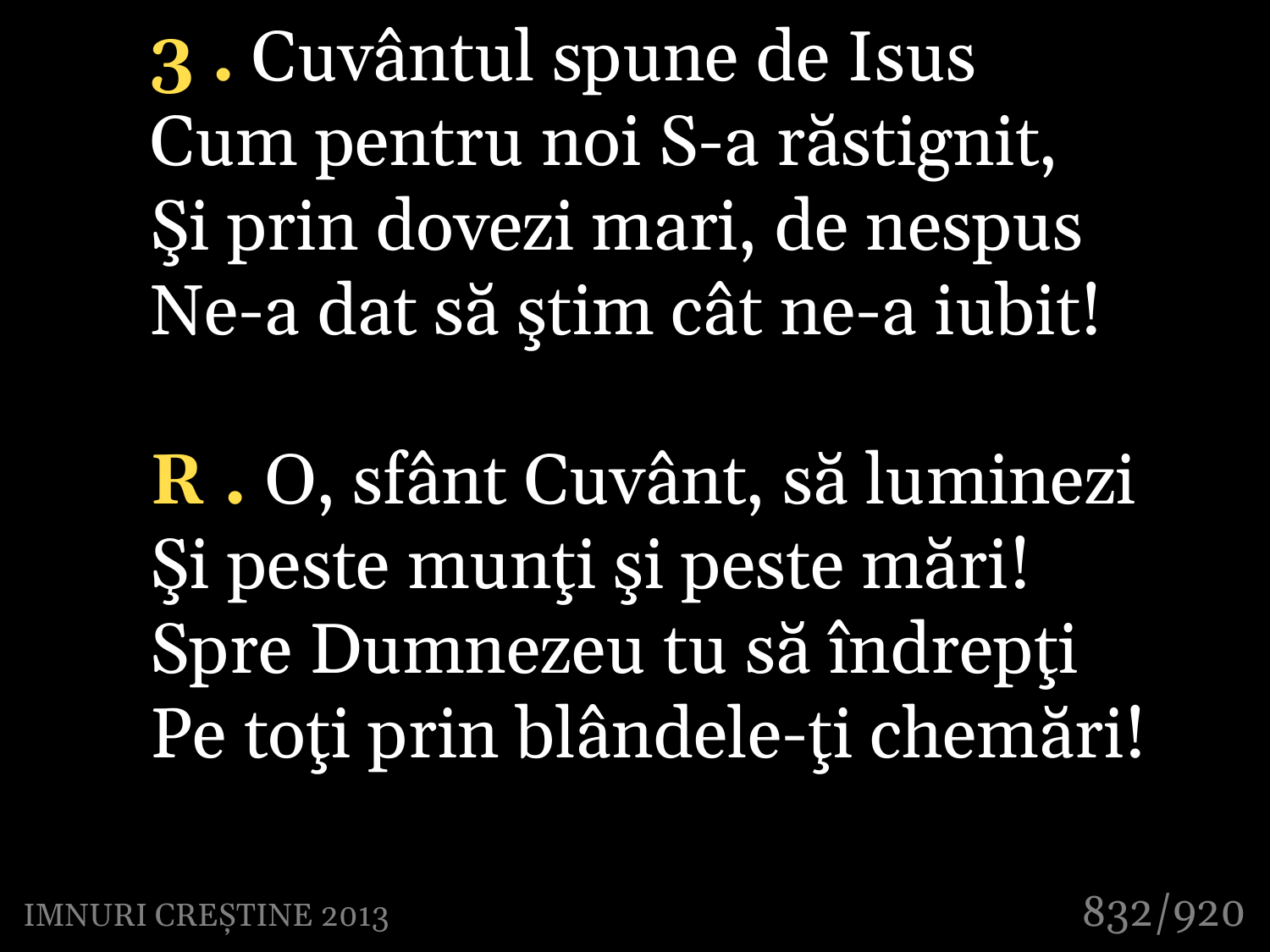

3 . Cuvântul spune de Isus
Cum pentru noi S-a răstignit,
Şi prin dovezi mari, de nespus
Ne-a dat să ştim cât ne-a iubit!

R . O, sfânt Cuvânt, să luminezi
Şi peste munţi şi peste mări!
Spre Dumnezeu tu să îndrepţi
Pe toţi prin blândele-ţi chemări!
832/920
IMNURI CREȘTINE 2013